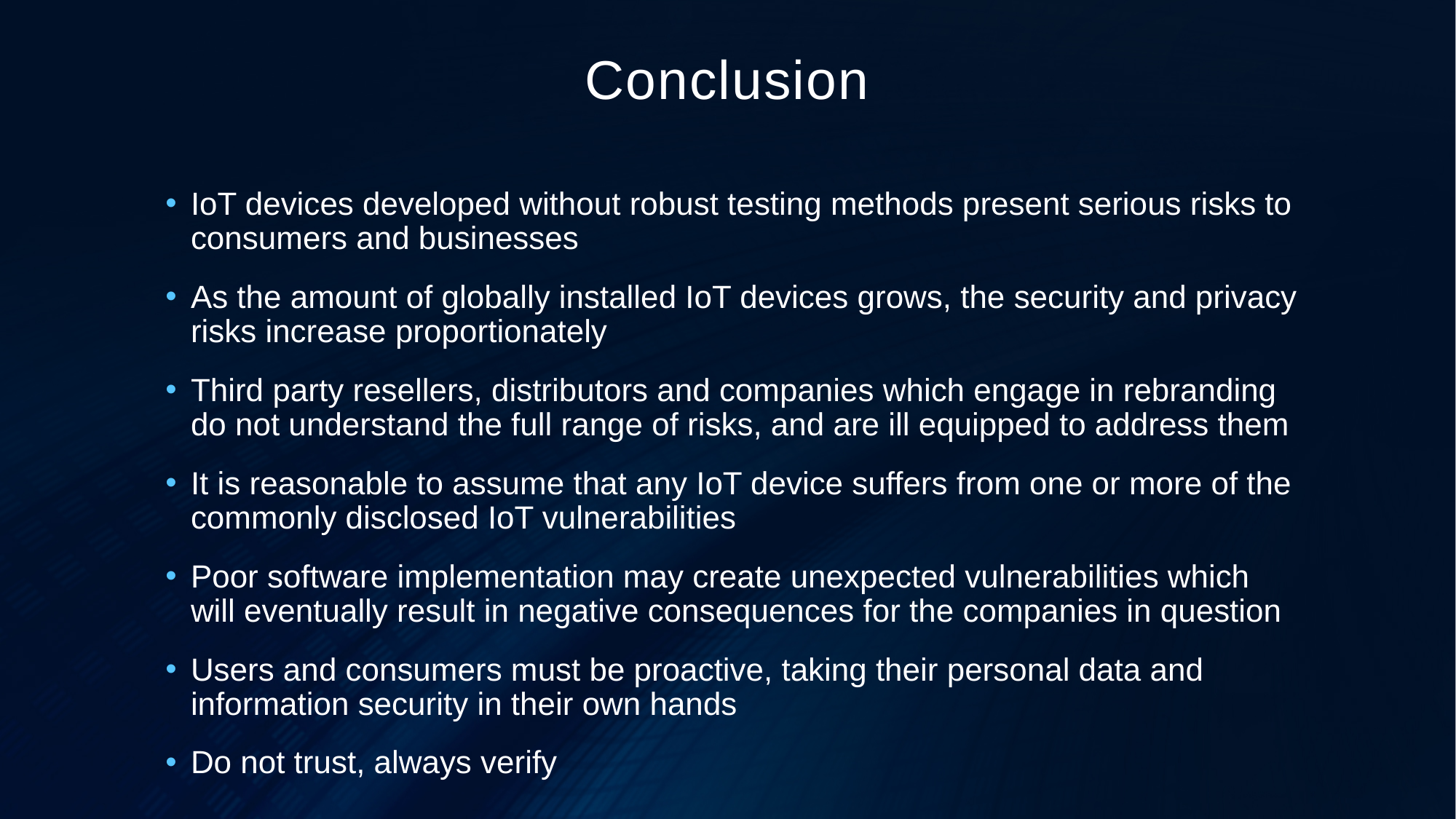

# Conclusion
IoT devices developed without robust testing methods present serious risks to consumers and businesses
As the amount of globally installed IoT devices grows, the security and privacy risks increase proportionately
Third party resellers, distributors and companies which engage in rebranding do not understand the full range of risks, and are ill equipped to address them
It is reasonable to assume that any IoT device suffers from one or more of the commonly disclosed IoT vulnerabilities
Poor software implementation may create unexpected vulnerabilities which will eventually result in negative consequences for the companies in question
Users and consumers must be proactive, taking their personal data and information security in their own hands
Do not trust, always verify